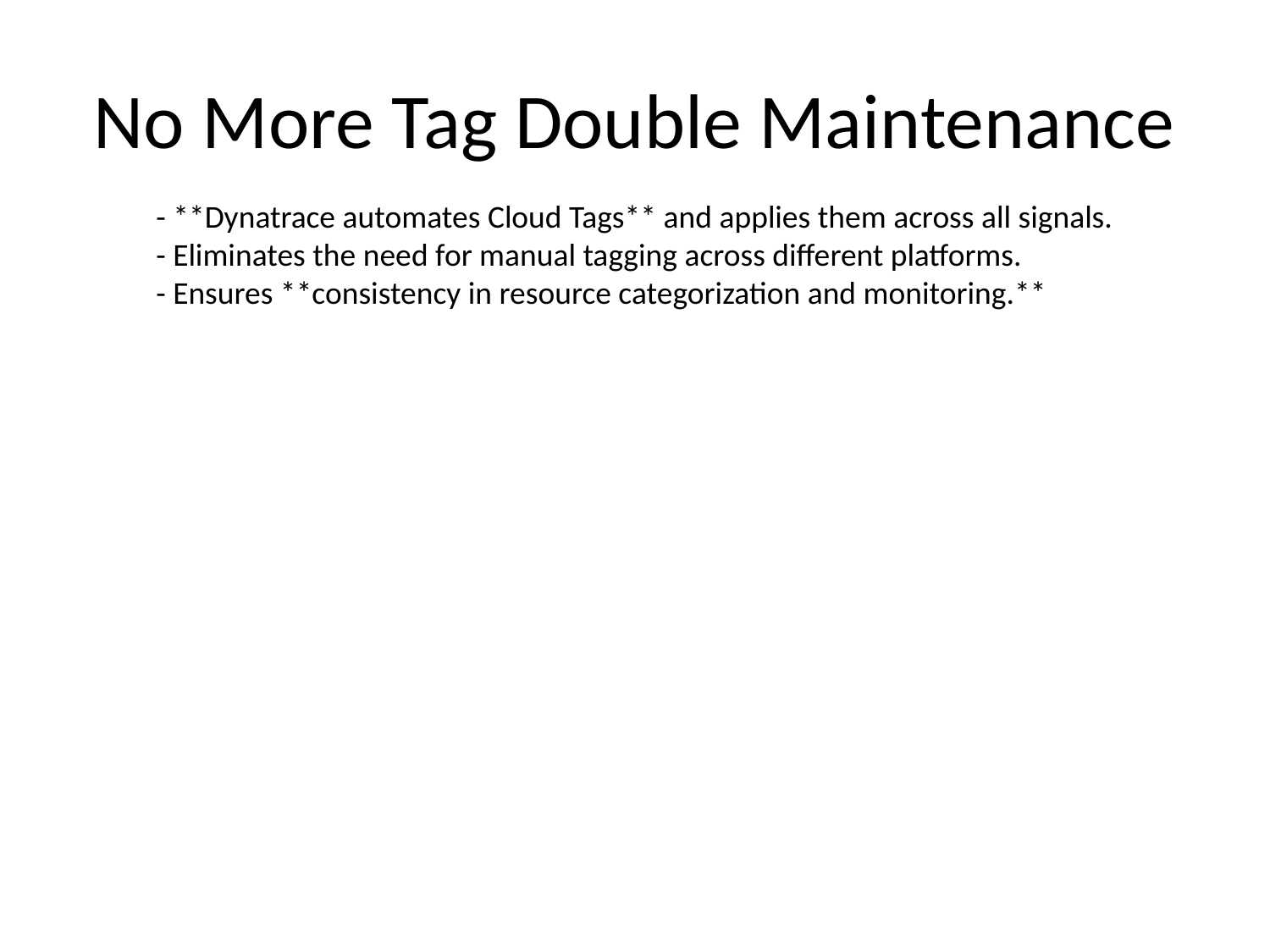

# No More Tag Double Maintenance
- **Dynatrace automates Cloud Tags** and applies them across all signals.
- Eliminates the need for manual tagging across different platforms.
- Ensures **consistency in resource categorization and monitoring.**